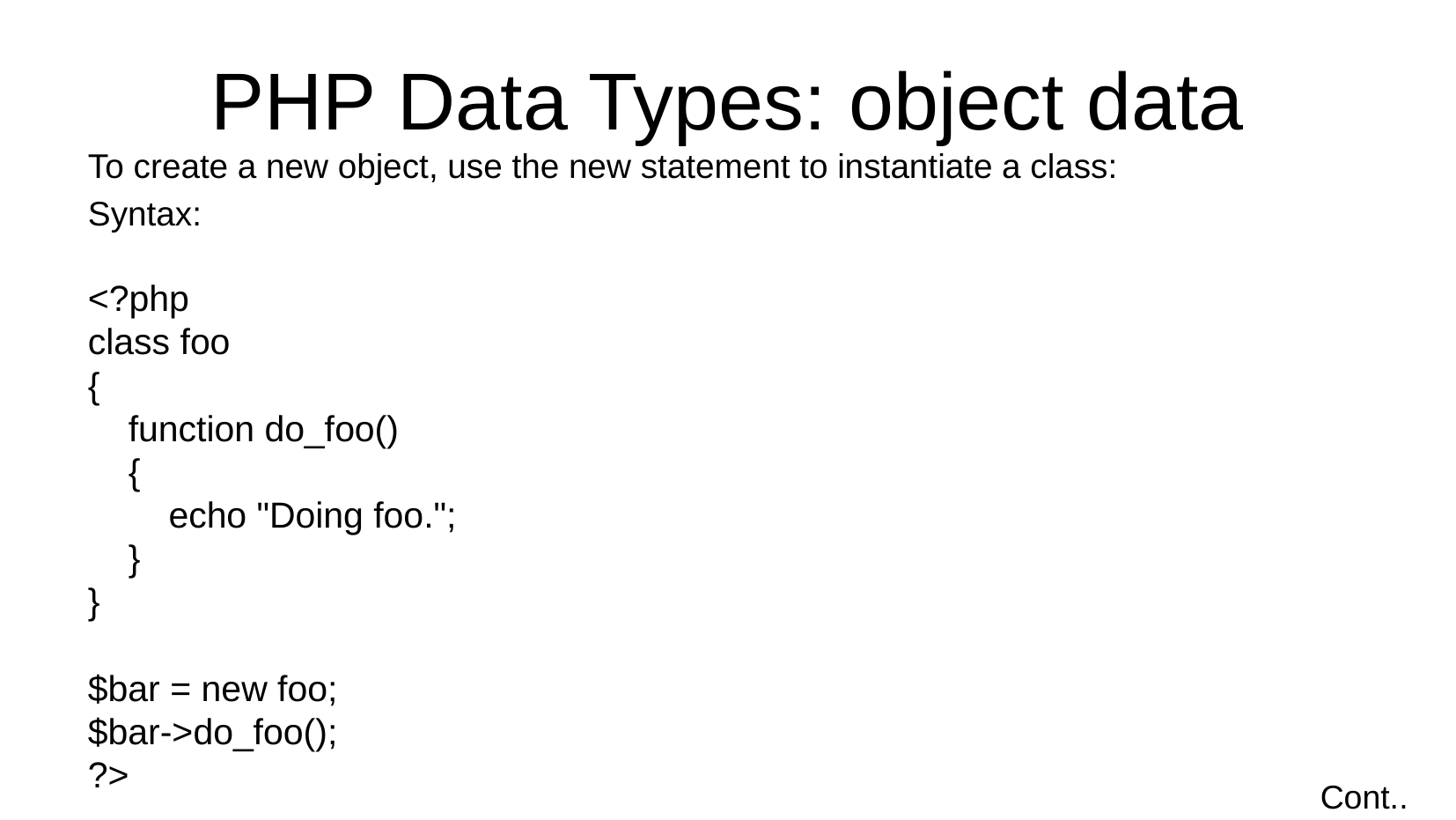

PHP Data Types: object data
To create a new object, use the new statement to instantiate a class:
Syntax:

<?php
class foo
{
    function do_foo()
    {
        echo "Doing foo."; 
    }
}
$bar = new foo;
$bar->do_foo();
?>
Cont..